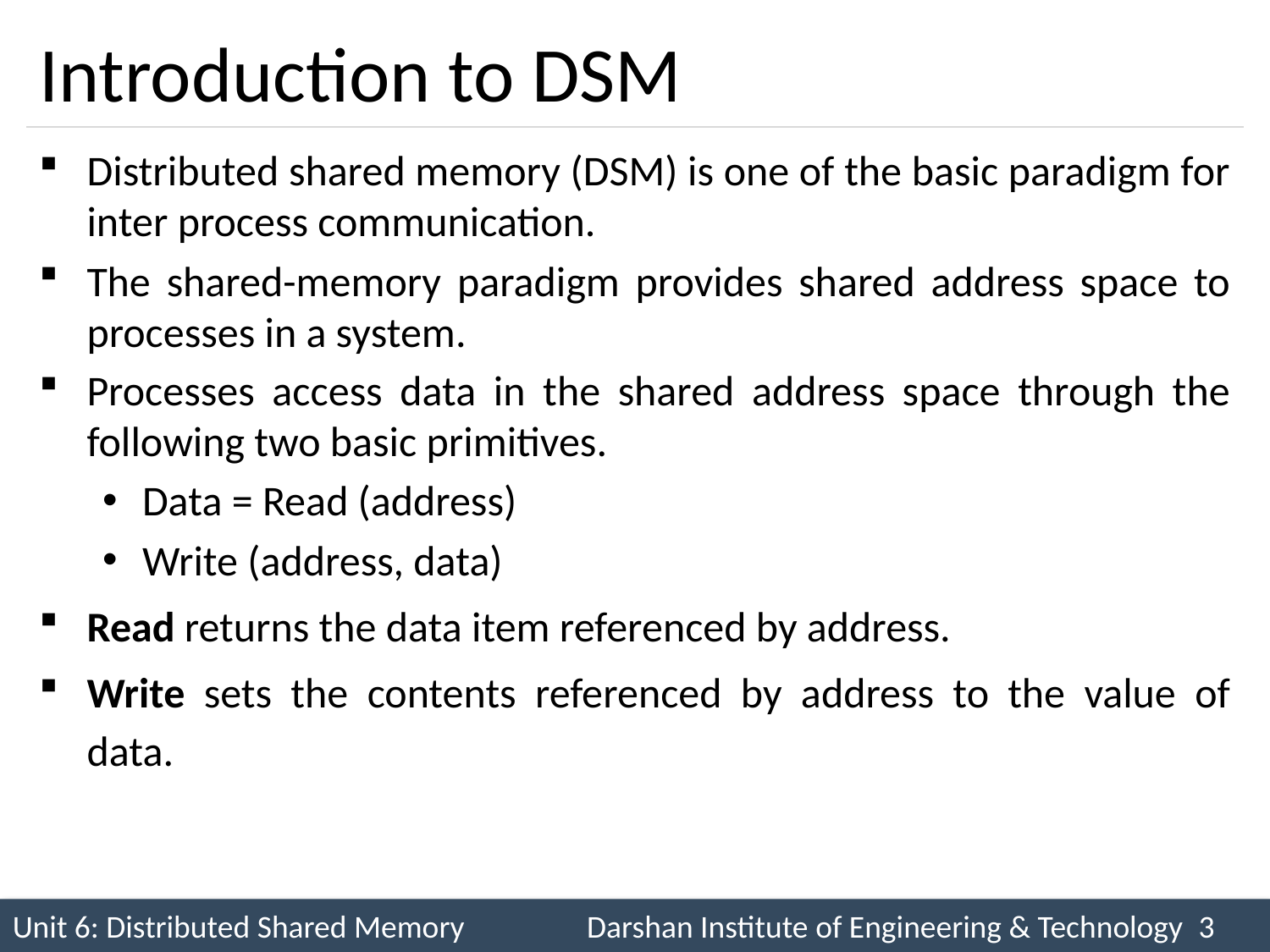

# Introduction to DSM
Distributed shared memory (DSM) is one of the basic paradigm for inter process communication.
The shared-memory paradigm provides shared address space to processes in a system.
Processes access data in the shared address space through the following two basic primitives.
Data = Read (address)
Write (address, data)
Read returns the data item referenced by address.
Write sets the contents referenced by address to the value of data.